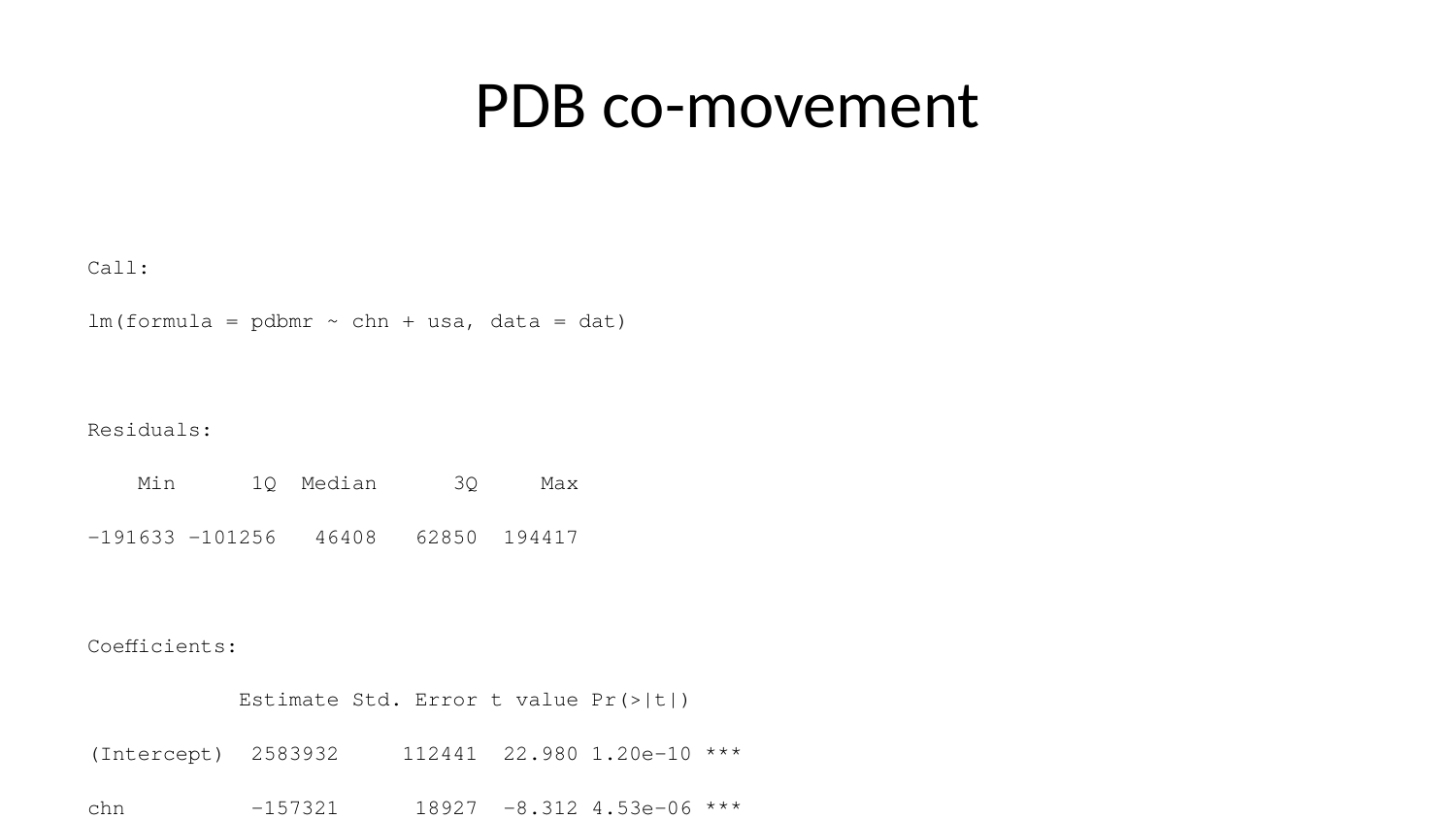

# PDB co-movement

Call:
lm(formula = pdbmr ~ chn + usa, data = dat)

Residuals:
    Min      1Q  Median      3Q     Max
-191633 -101256   46408   62850  194417

Coefficients:
            Estimate Std. Error t value Pr(>|t|)
(Intercept)  2583932     112441  22.980 1.20e-10 ***
chn          -157321      18927  -8.312 4.53e-06 ***
usa           130952      25843   5.067 0.000362 ***
---
Signif. codes:  0 '***' 0.001 '**' 0.01 '*' 0.05 '.' 0.1 ' ' 1

Residual standard error: 125600 on 11 degrees of freedom
Multiple R-squared:  0.8631,    Adjusted R-squared:  0.8382
F-statistic: 34.67 on 2 and 11 DF,  p-value: 1.781e-05